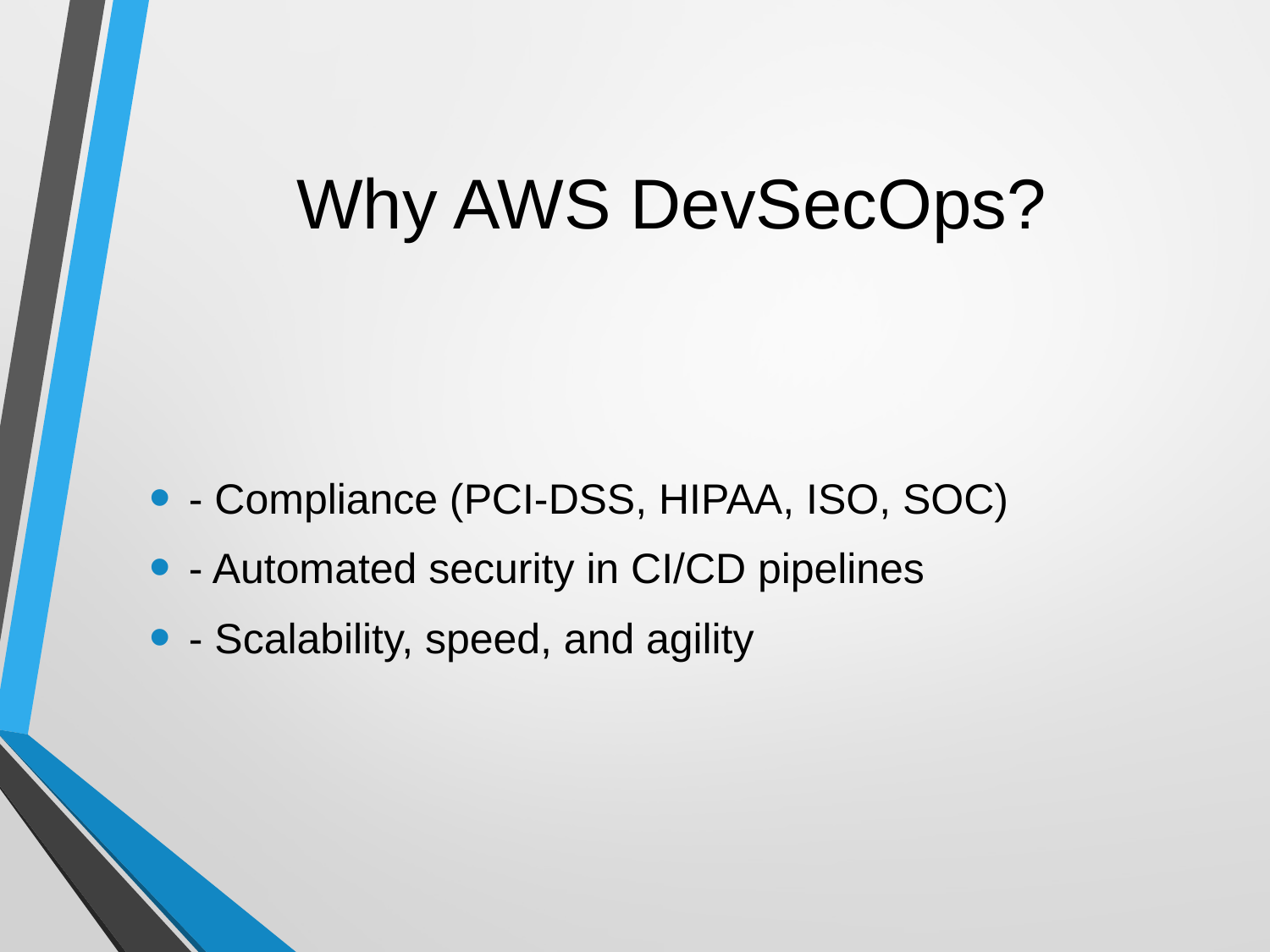

# Why AWS DevSecOps?
- Compliance (PCI-DSS, HIPAA, ISO, SOC)
- Automated security in CI/CD pipelines
- Scalability, speed, and agility